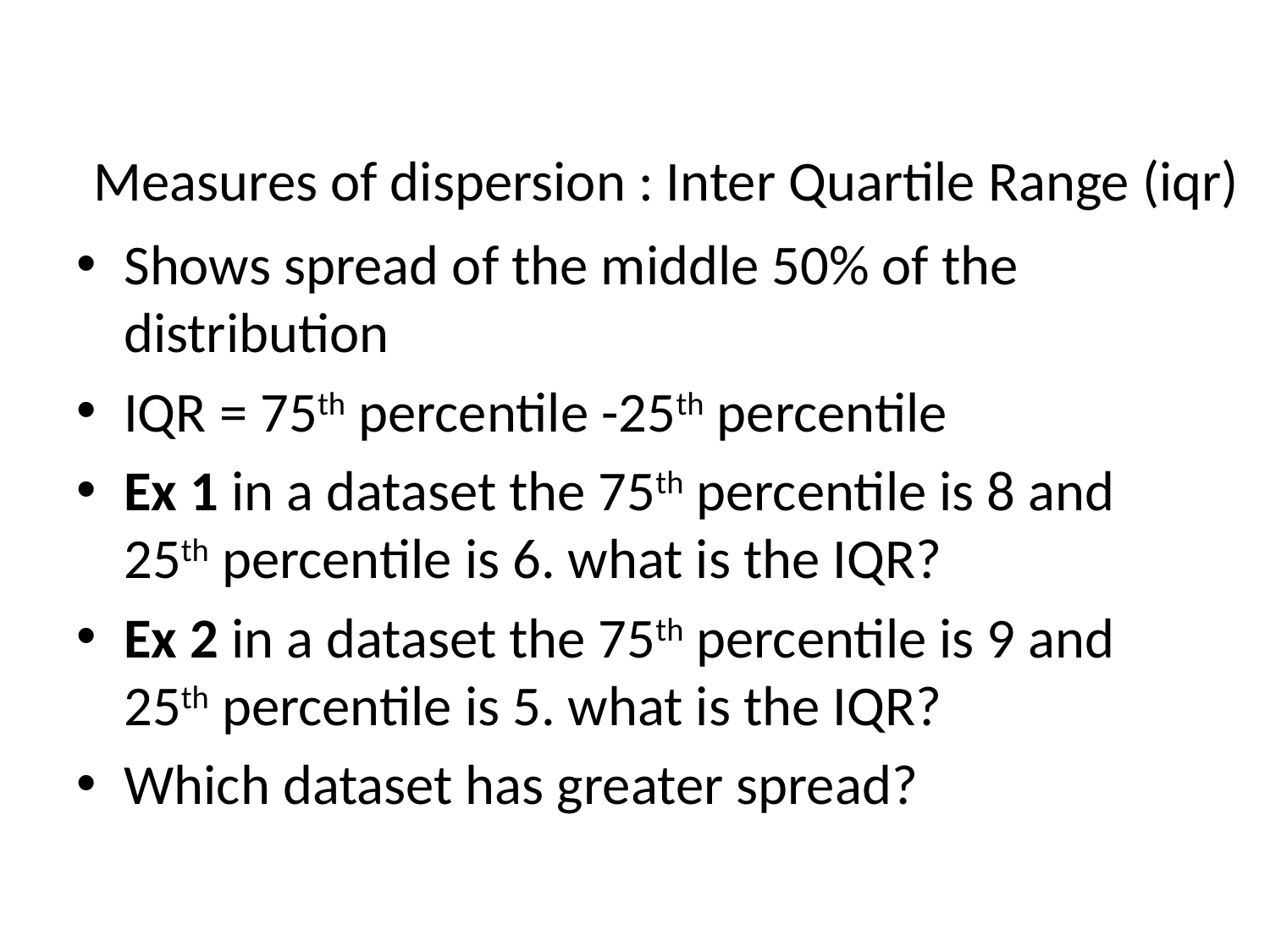

# Measures of dispersion : Inter Quartile Range (iqr)
Shows spread of the middle 50% of the distribution
IQR = 75th percentile -25th percentile
Ex 1 in a dataset the 75th percentile is 8 and 25th percentile is 6. what is the IQR?
Ex 2 in a dataset the 75th percentile is 9 and 25th percentile is 5. what is the IQR?
Which dataset has greater spread?